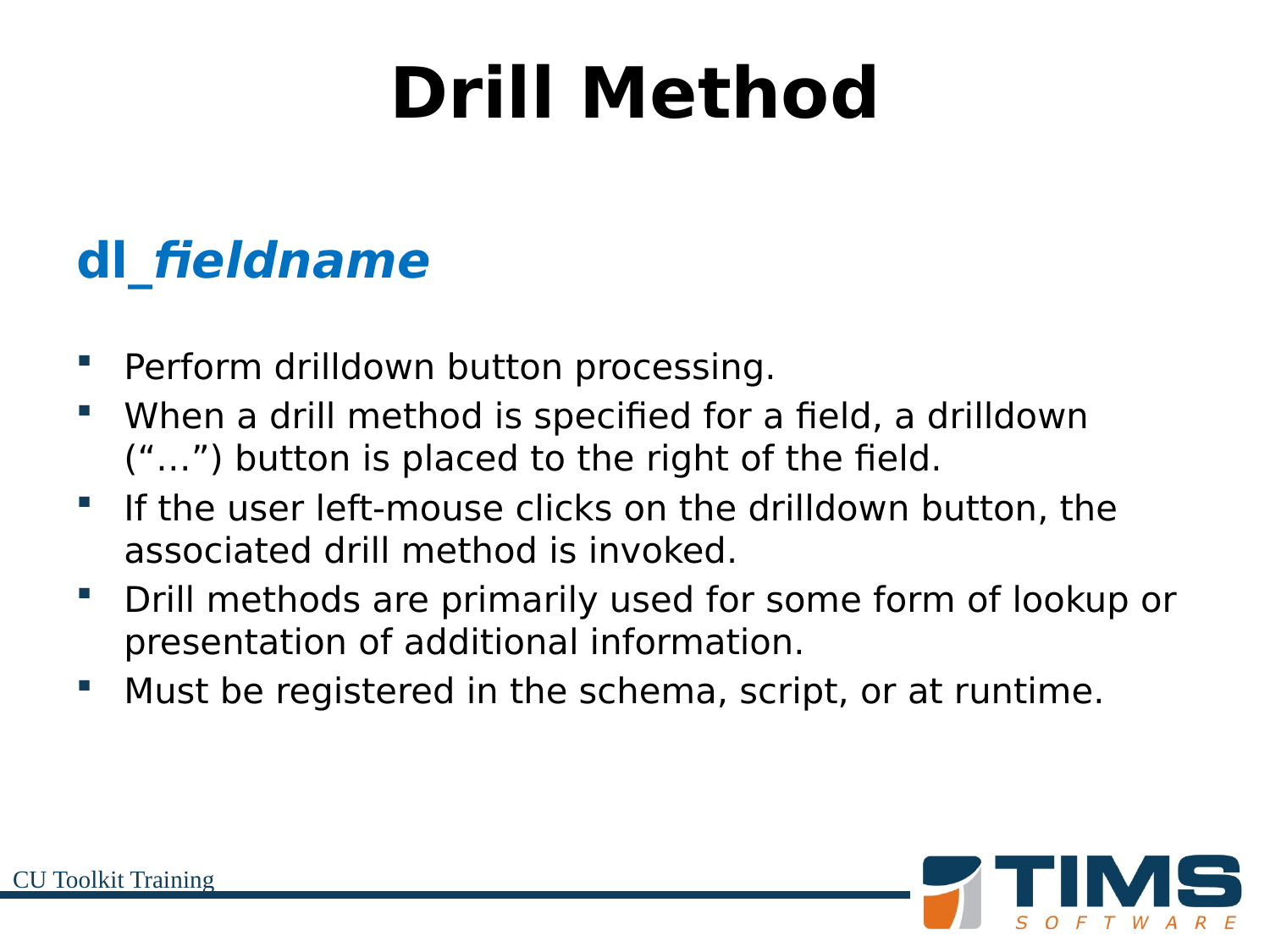

# Drill Method
dl_fieldname

Perform drilldown button processing.
When a drill method is specified for a field, a drilldown (“…”) button is placed to the right of the field.
If the user left-mouse clicks on the drilldown button, the associated drill method is invoked.
Drill methods are primarily used for some form of lookup or presentation of additional information.
Must be registered in the schema, script, or at runtime.

CU Toolkit Training